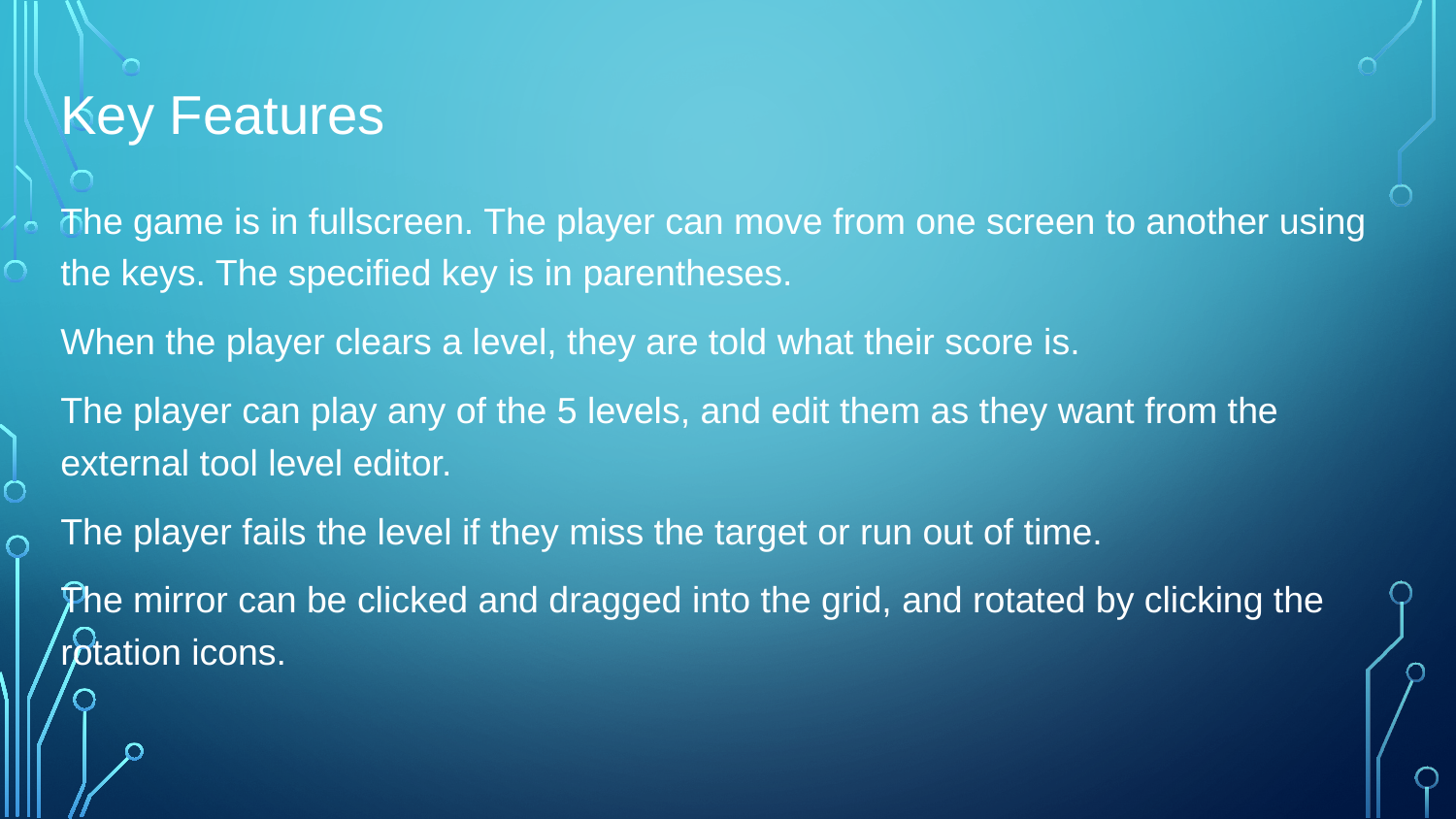

# Key Features
The game is in fullscreen. The player can move from one screen to another using the keys. The specified key is in parentheses.
When the player clears a level, they are told what their score is.
The player can play any of the 5 levels, and edit them as they want from the external tool level editor.
The player fails the level if they miss the target or run out of time.
The mirror can be clicked and dragged into the grid, and rotated by clicking the rotation icons.